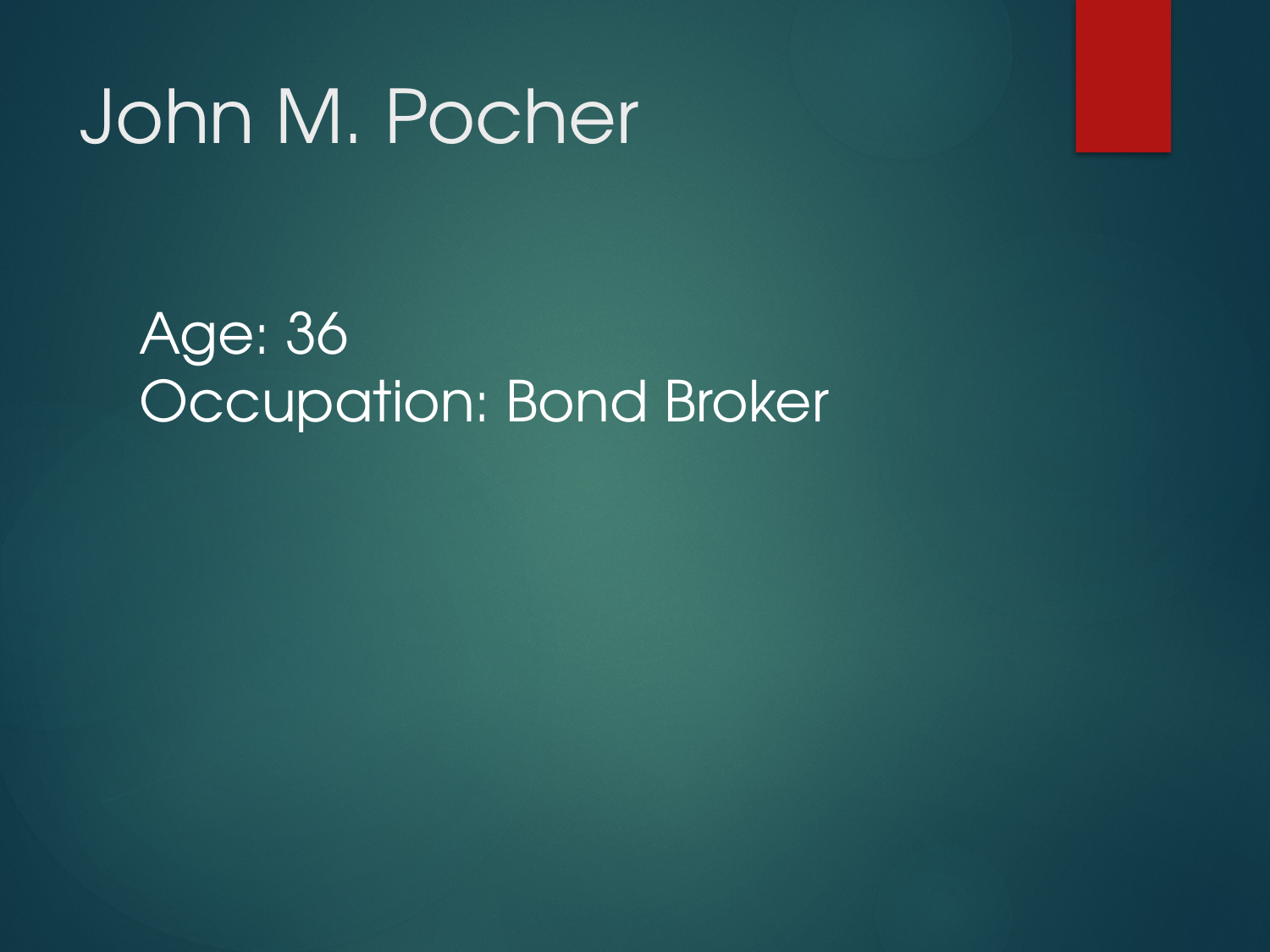

# John M. Pocher

Age: 36
Occupation: Bond Broker